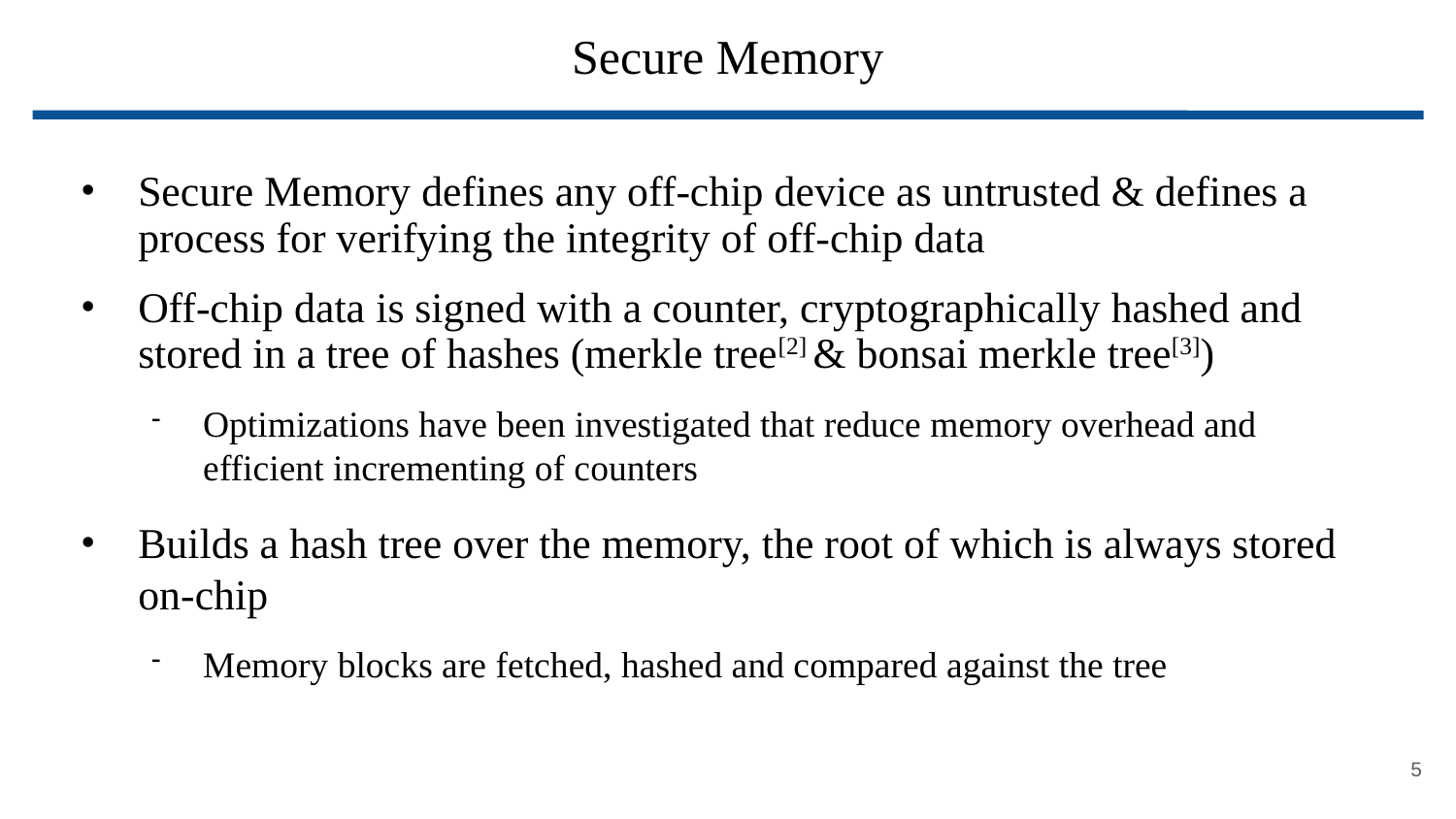

# Secure Memory

Secure Memory defines any off-chip device as untrusted & defines a process for verifying the integrity of off-chip data
Off-chip data is signed with a counter, cryptographically hashed and stored in a tree of hashes (merkle tree[2] & bonsai merkle tree[3])
Optimizations have been investigated that reduce memory overhead and efficient incrementing of counters
Builds a hash tree over the memory, the root of which is always stored on-chip
Memory blocks are fetched, hashed and compared against the tree
5